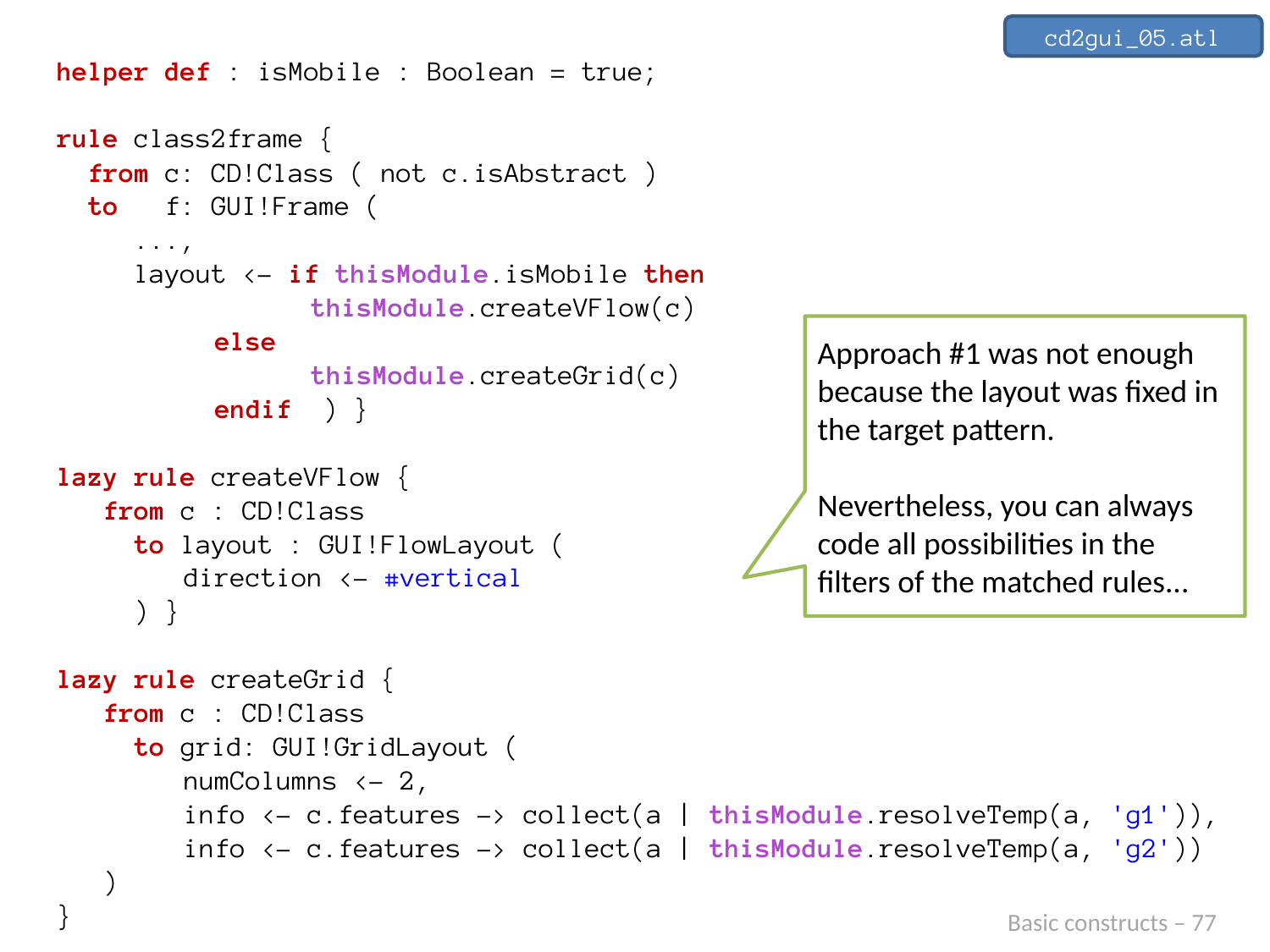

cd2gui_05.atl
helper def : isMobile : Boolean = true;

rule class2frame {
  from c: CD!Class ( not c.isAbstract )
  to   f: GUI!Frame (
     ...,
     layout <- if thisModule.isMobile then
		thisModule.createVFlow(c)
	  else
		thisModule.createGrid(c)
	  endif  ) }

lazy rule createVFlow {
   from c : CD!Class
     to layout : GUI!FlowLayout (
     	direction <- #vertical
     ) }

lazy rule createGrid {
   from c : CD!Class
     to grid: GUI!GridLayout (
	numColumns <- 2,
	info <- c.features -> collect(a | thisModule.resolveTemp(a, 'g1')),
	info <- c.features -> collect(a | thisModule.resolveTemp(a, 'g2'))
   )
}
Approach #1 was not enough because the layout was fixed in the target pattern.

Nevertheless, you can always code all possibilities in the filters of the matched rules...
Basic constructs – 77